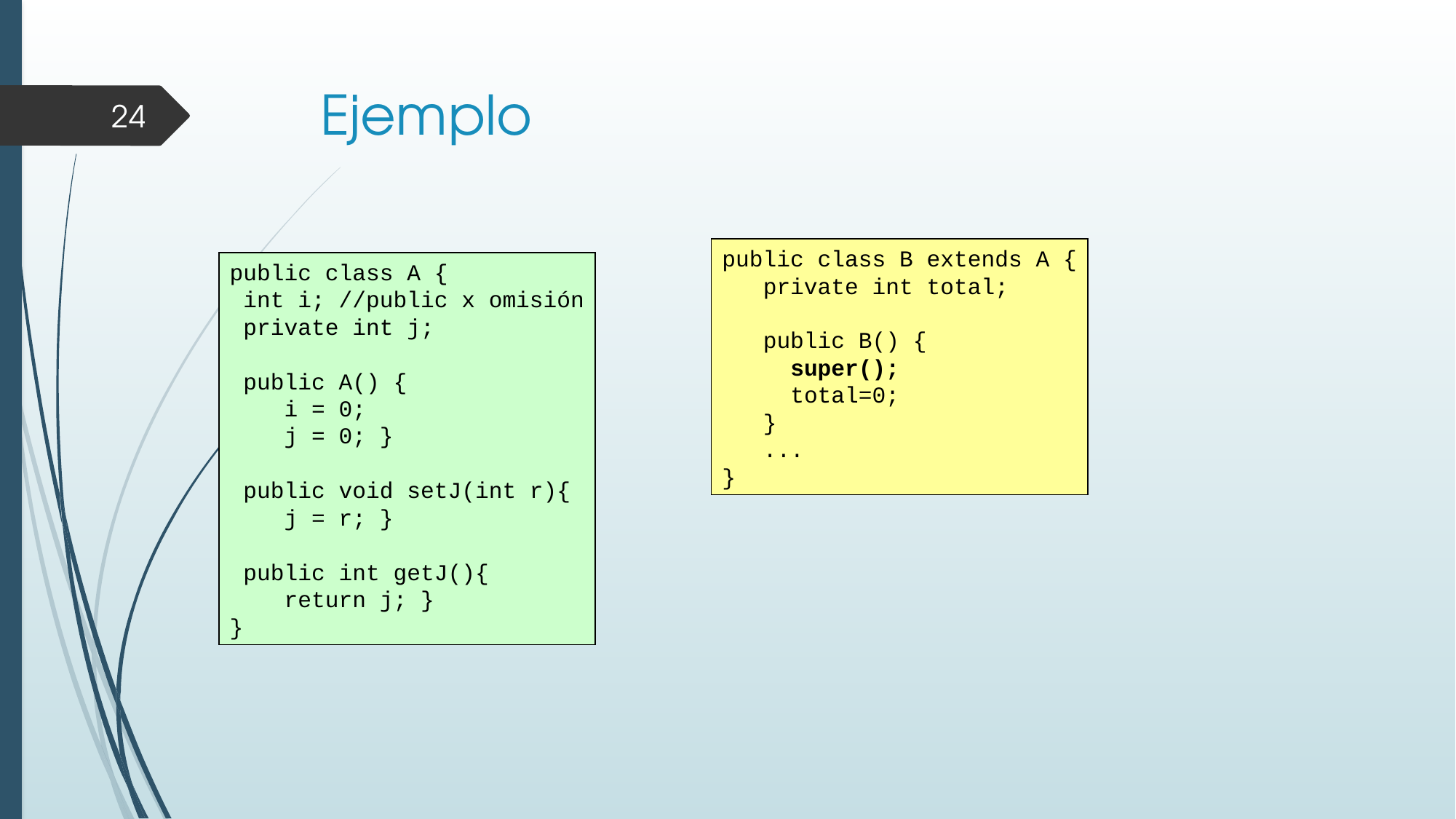

# Ejemplo
24
public class B extends A {
   private int total;

   public B() {
     super();
     total=0;
   }
   ...
}
public class A {
 int i; //public x omisión
 private int j;

 public A() {
    i = 0;
    j = 0; }

 public void setJ(int r){
    j = r; }

 public int getJ(){
    return j; }
}